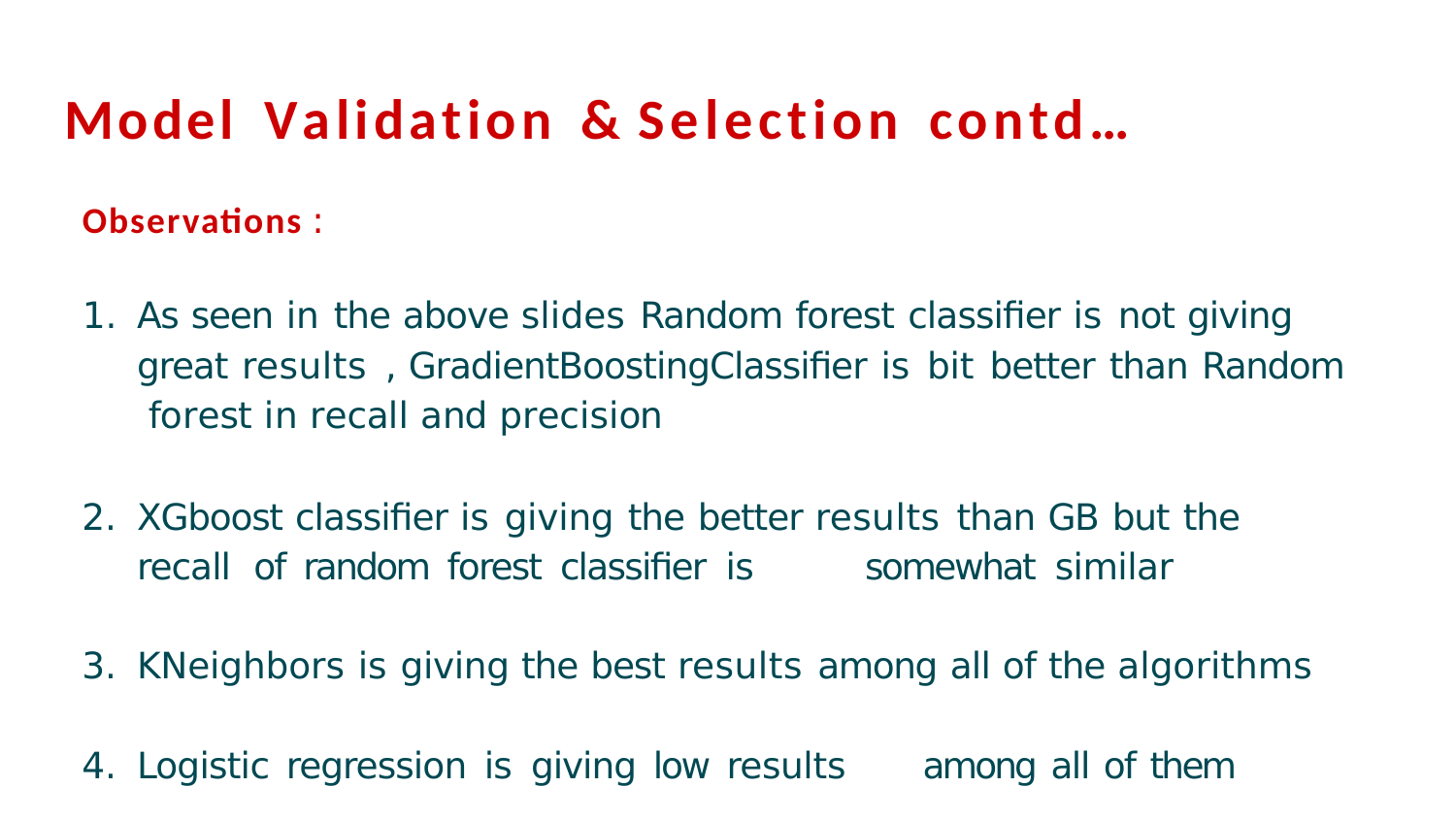

# Model	Validation	& Selection	contd…
Observations :

As seen in the above slides Random forest classifier is not giving  great results , GradientBoostingClassifier is bit better than Random  forest in recall and precision

XGboost classifier is giving the better results than GB but the recall  of random forest classifier is	somewhat similar

KNeighbors is giving the best results among all of the algorithms

Logistic regression is giving low results	among all of them